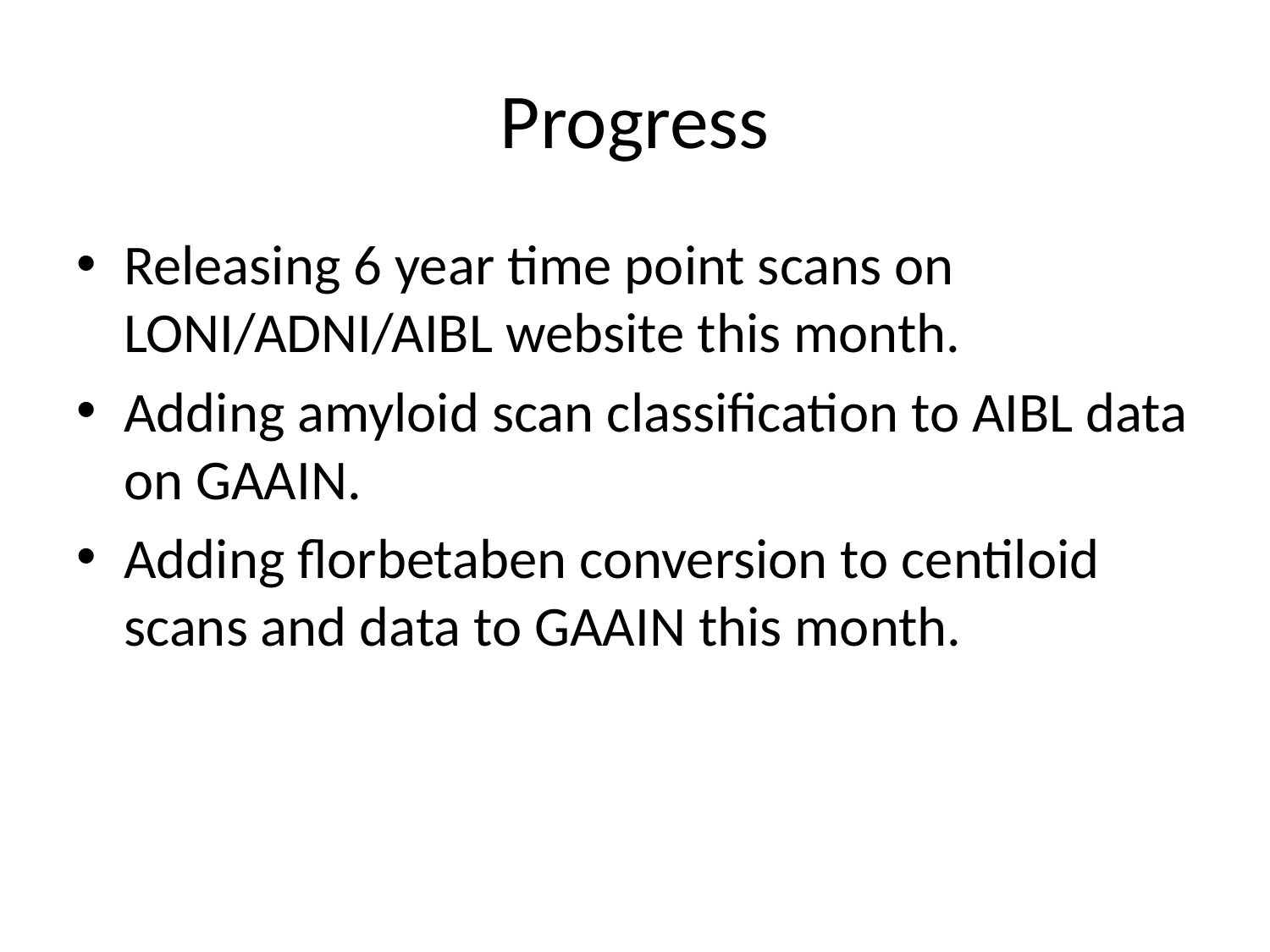

# Progress
Releasing 6 year time point scans on LONI/ADNI/AIBL website this month.
Adding amyloid scan classification to AIBL data on GAAIN.
Adding florbetaben conversion to centiloid scans and data to GAAIN this month.